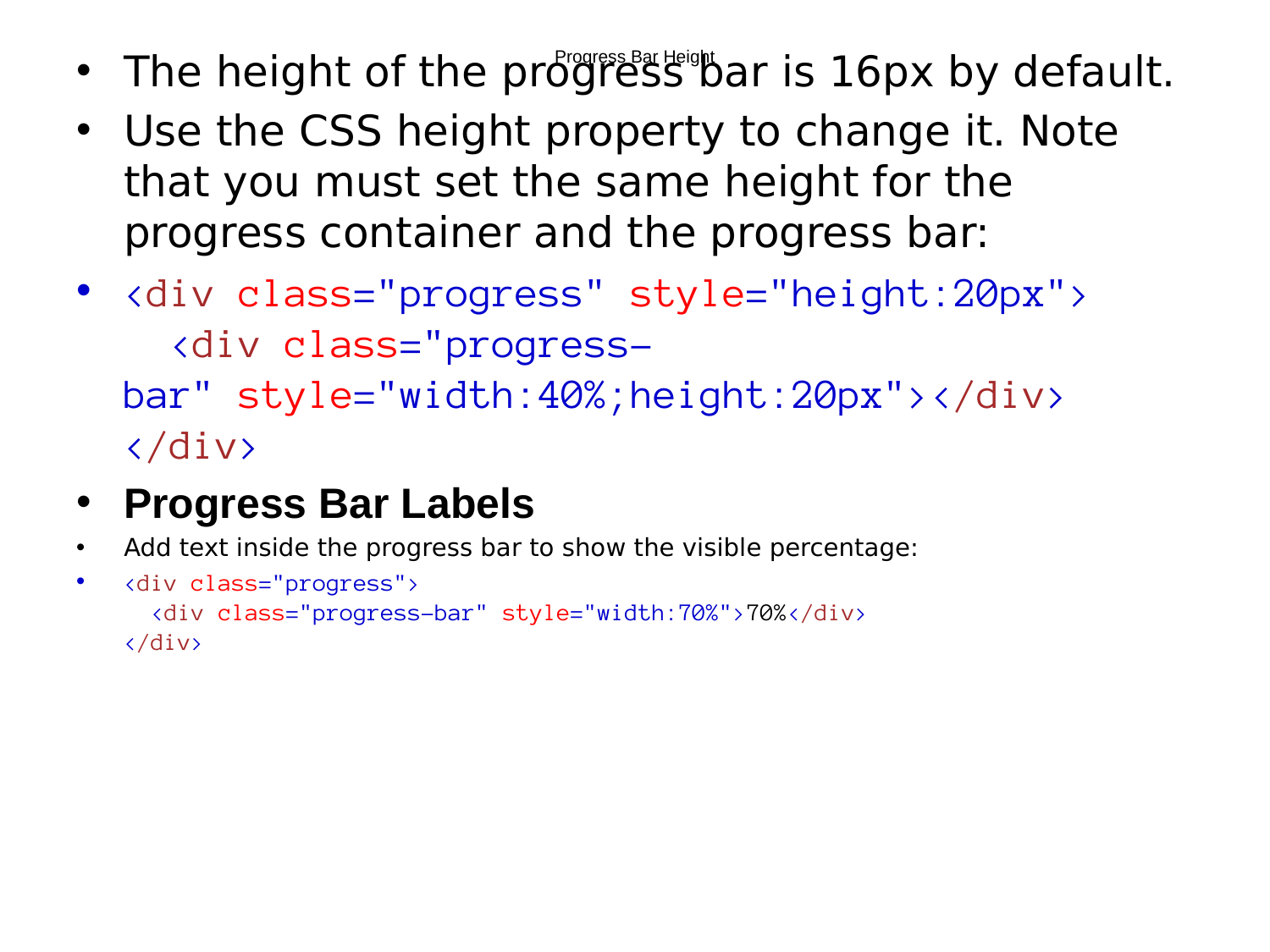

# Progress Bar Height
The height of the progress bar is 16px by default.
Use the CSS height property to change it. Note that you must set the same height for the progress container and the progress bar:
<div class="progress" style="height:20px">
  <div class="progress-bar" style="width:40%;height:20px"></div>
</div>
Progress Bar Labels
Add text inside the progress bar to show the visible percentage:
<div class="progress">
  <div class="progress-bar" style="width:70%">70%</div>
</div>